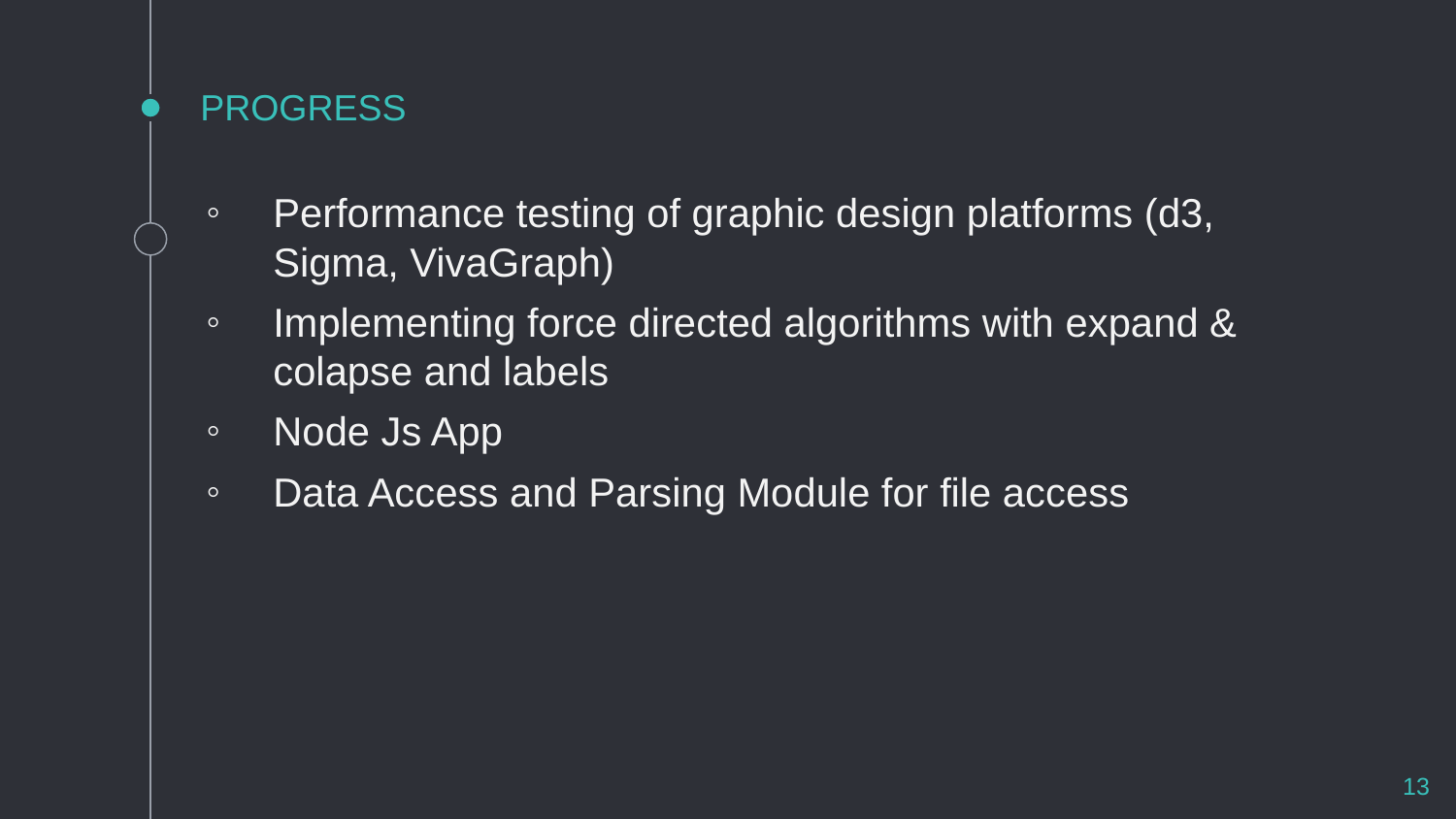

# PROGRESS
Performance testing of graphic design platforms (d3, Sigma, VivaGraph)
Implementing force directed algorithms with expand & colapse and labels
Node Js App
Data Access and Parsing Module for file access
13